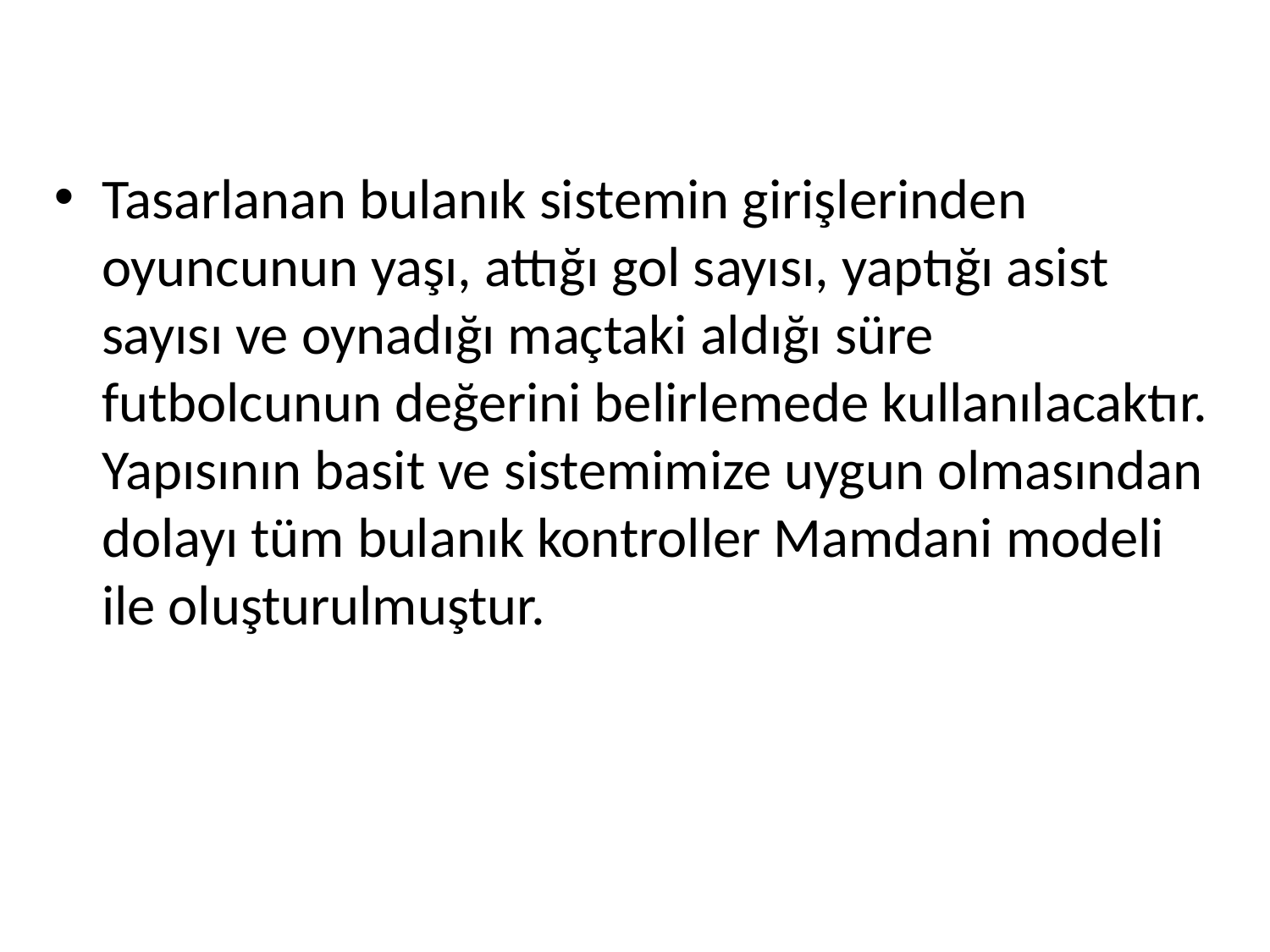

Tasarlanan bulanık sistemin girişlerinden oyuncunun yaşı, attığı gol sayısı, yaptığı asist sayısı ve oynadığı maçtaki aldığı süre futbolcunun değerini belirlemede kullanılacaktır. Yapısının basit ve sistemimize uygun olmasından dolayı tüm bulanık kontroller Mamdani modeli ile oluşturulmuştur.